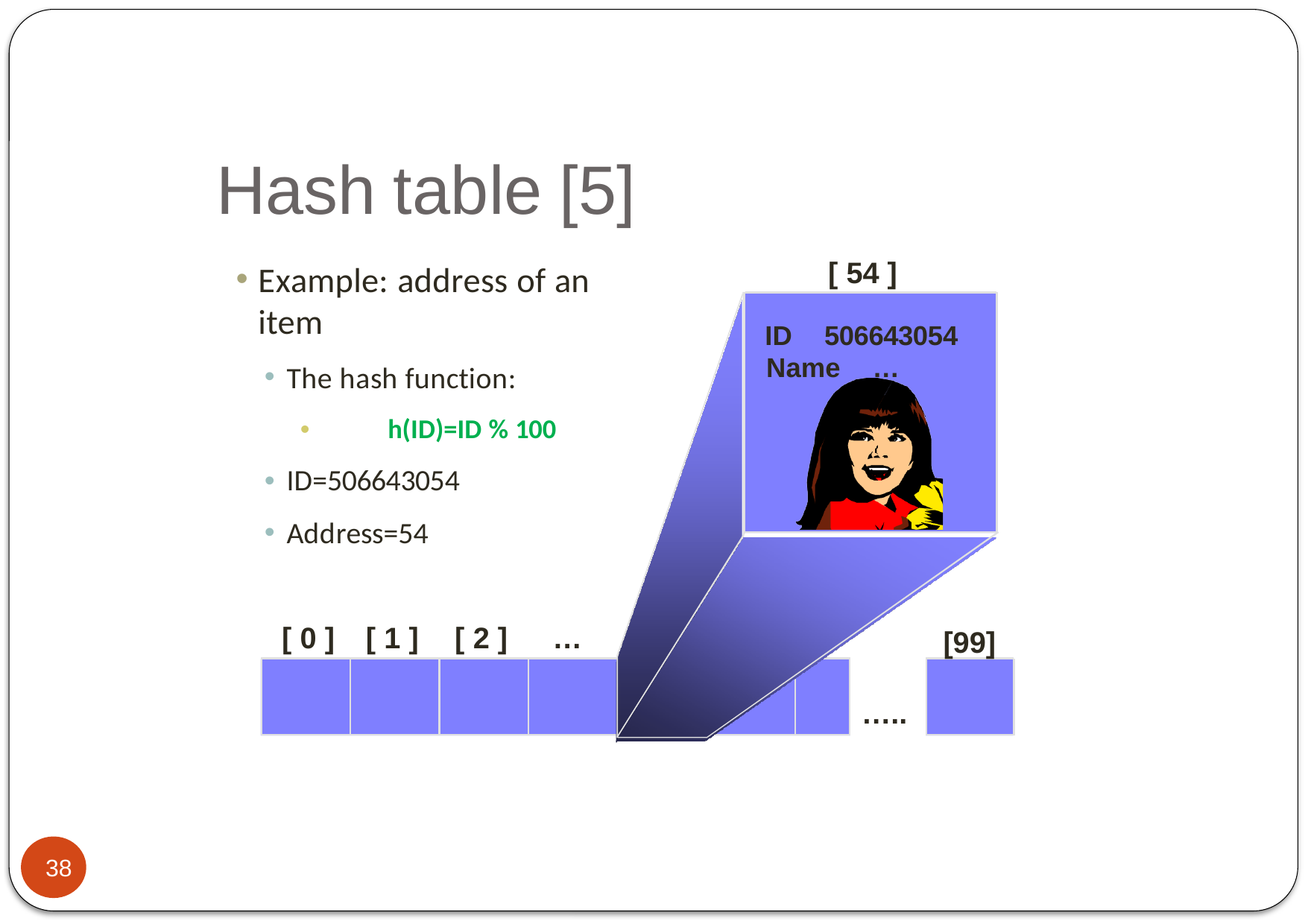

# Hash table [5]
[ 54 ]

ID	506643054
Name	…
Example: address of an item
The hash function:
•	h(ID)=ID % 100
• ID=506643054
Address=54

[ 0 ]	[ 1 ]	[ 2 ]	…
           [99]

 …..

38